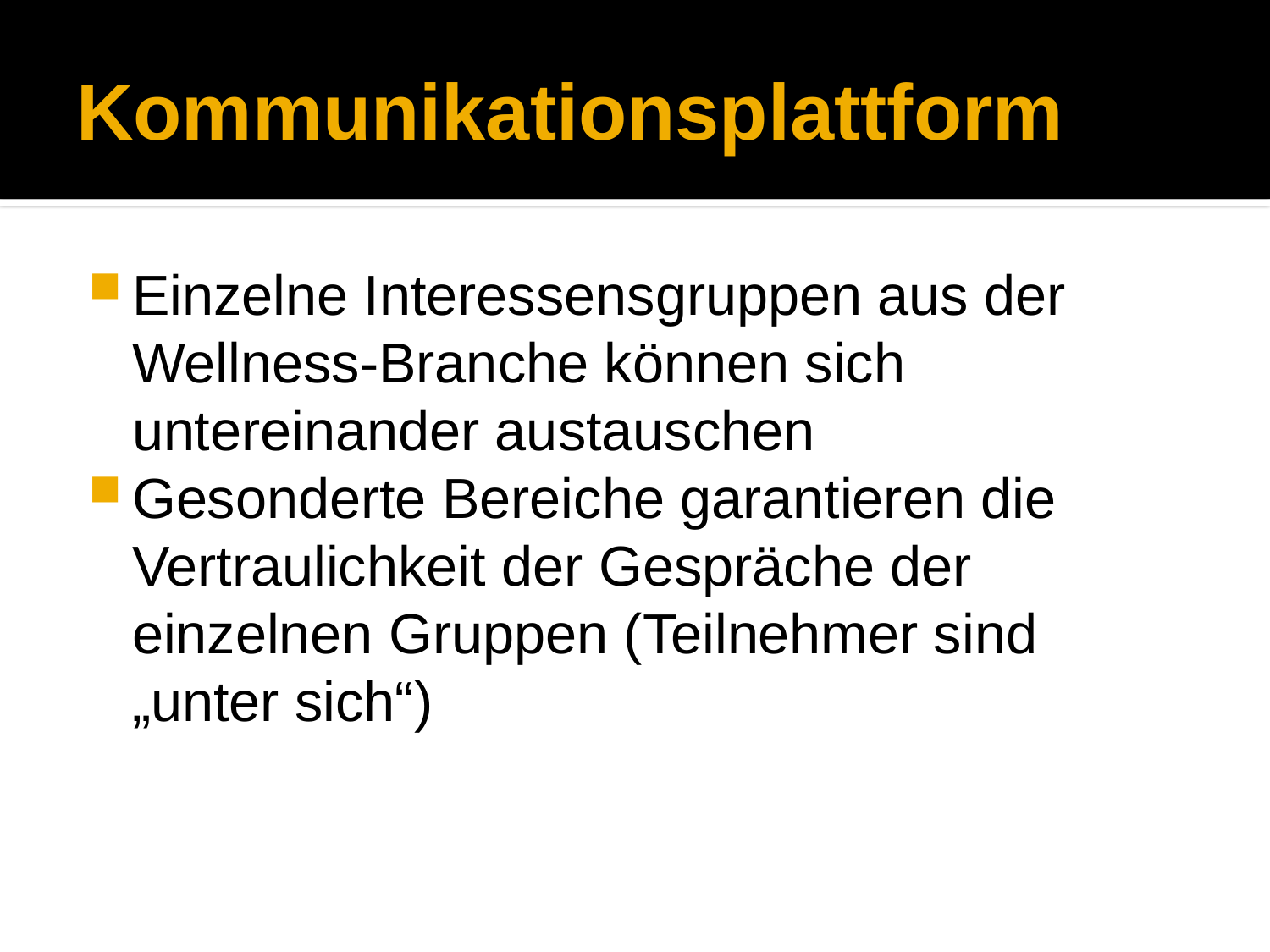

# Kommunikationsplattform
Einzelne Interessensgruppen aus der Wellness-Branche können sich untereinander austauschen
Gesonderte Bereiche garantieren die Vertraulichkeit der Gespräche der einzelnen Gruppen (Teilnehmer sind „unter sich“)